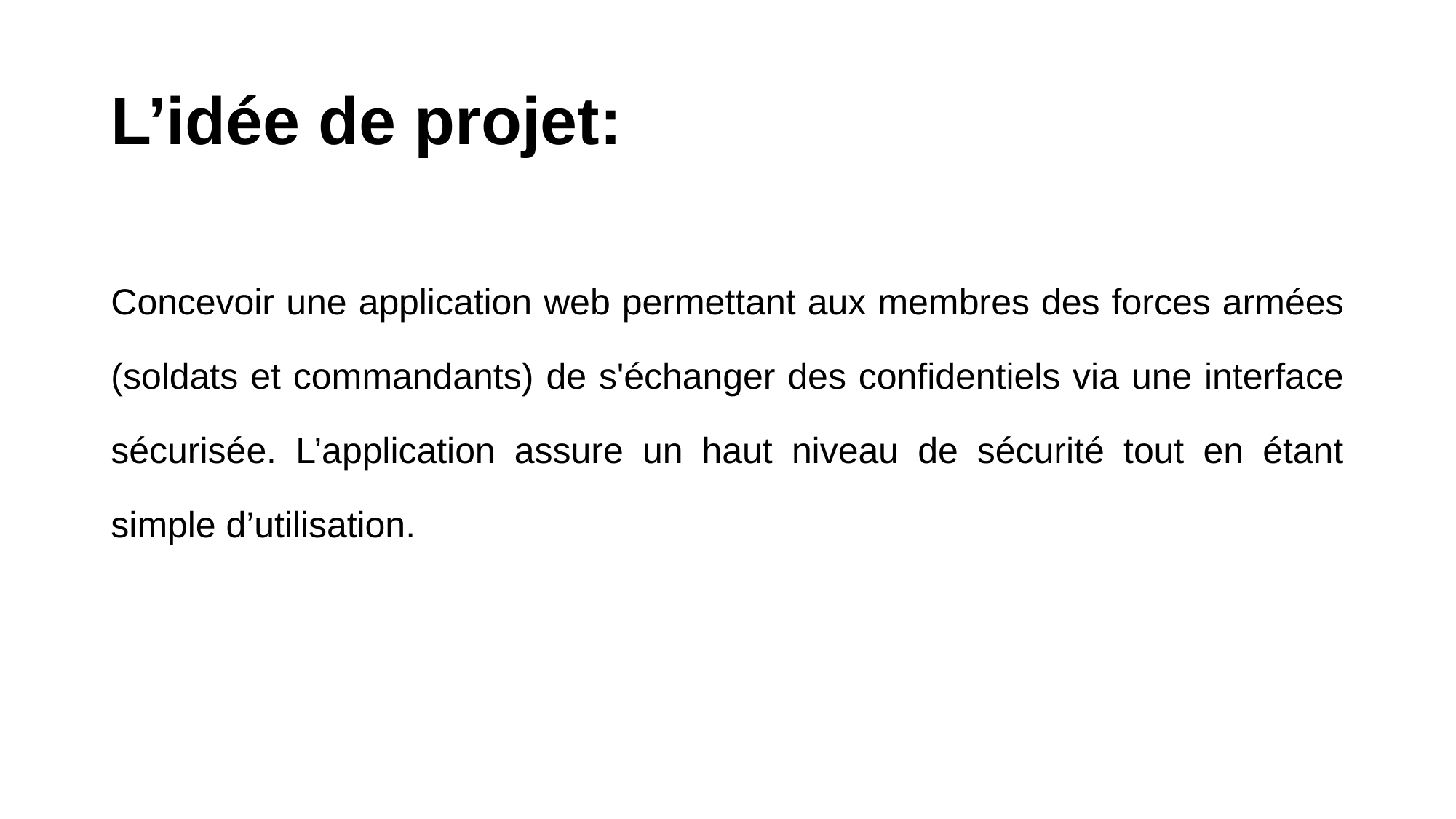

# L’idée de projet:
Concevoir une application web permettant aux membres des forces armées (soldats et commandants) de s'échanger des confidentiels via une interface sécurisée. L’application assure un haut niveau de sécurité tout en étant simple d’utilisation.